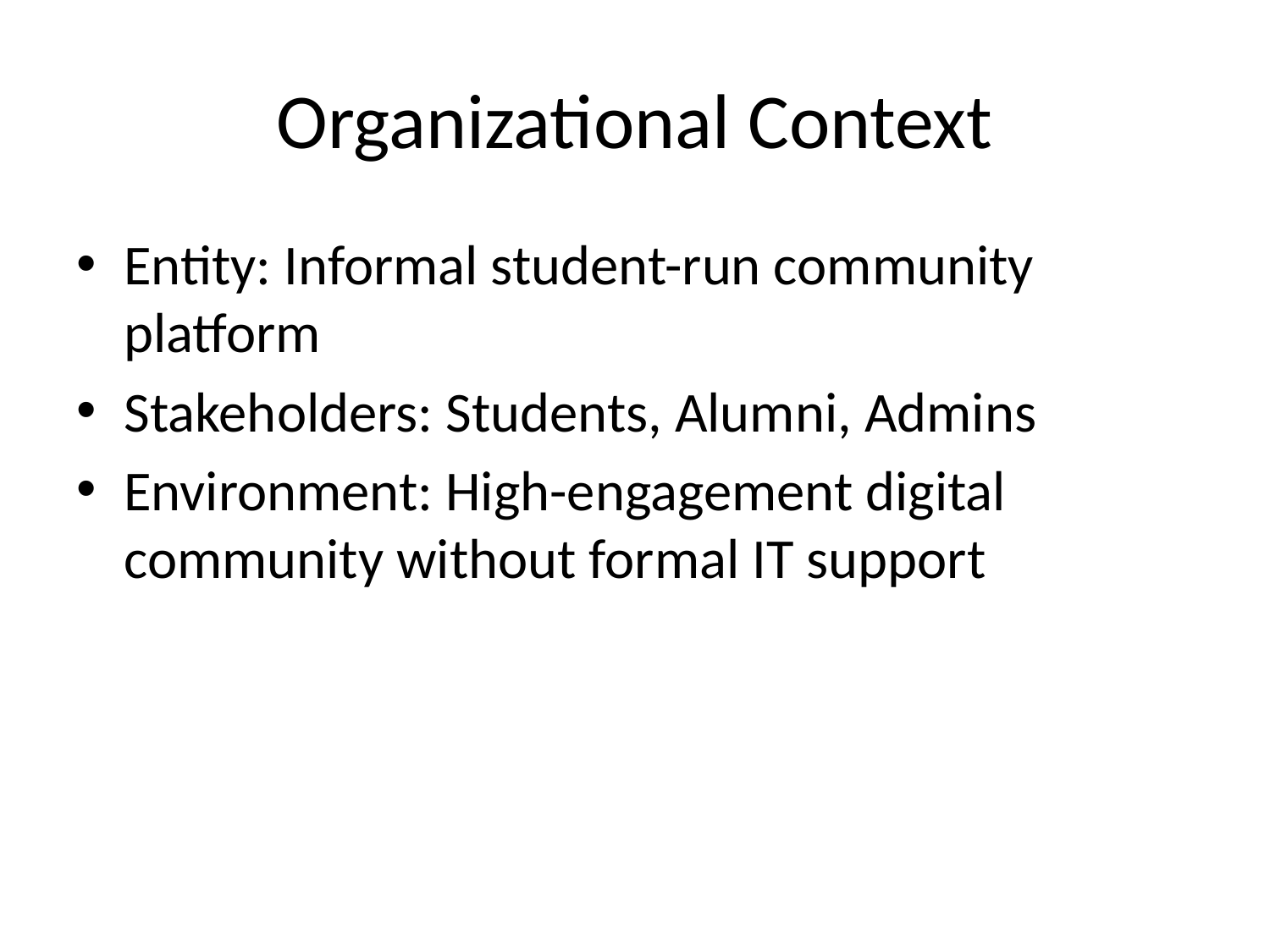

# Organizational Context
Entity: Informal student-run community platform
Stakeholders: Students, Alumni, Admins
Environment: High-engagement digital community without formal IT support